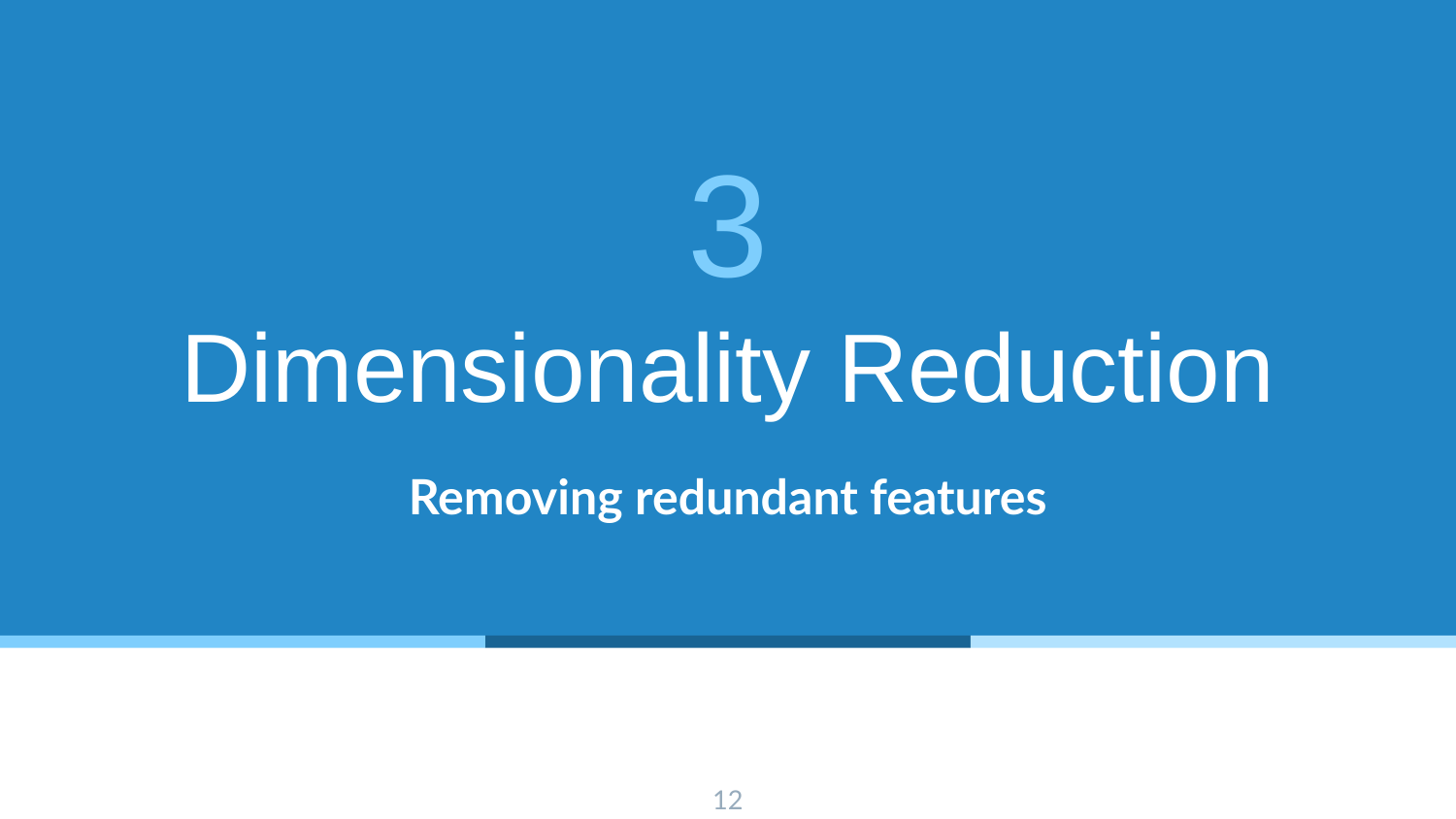

# 3
Dimensionality Reduction
Removing redundant features
12